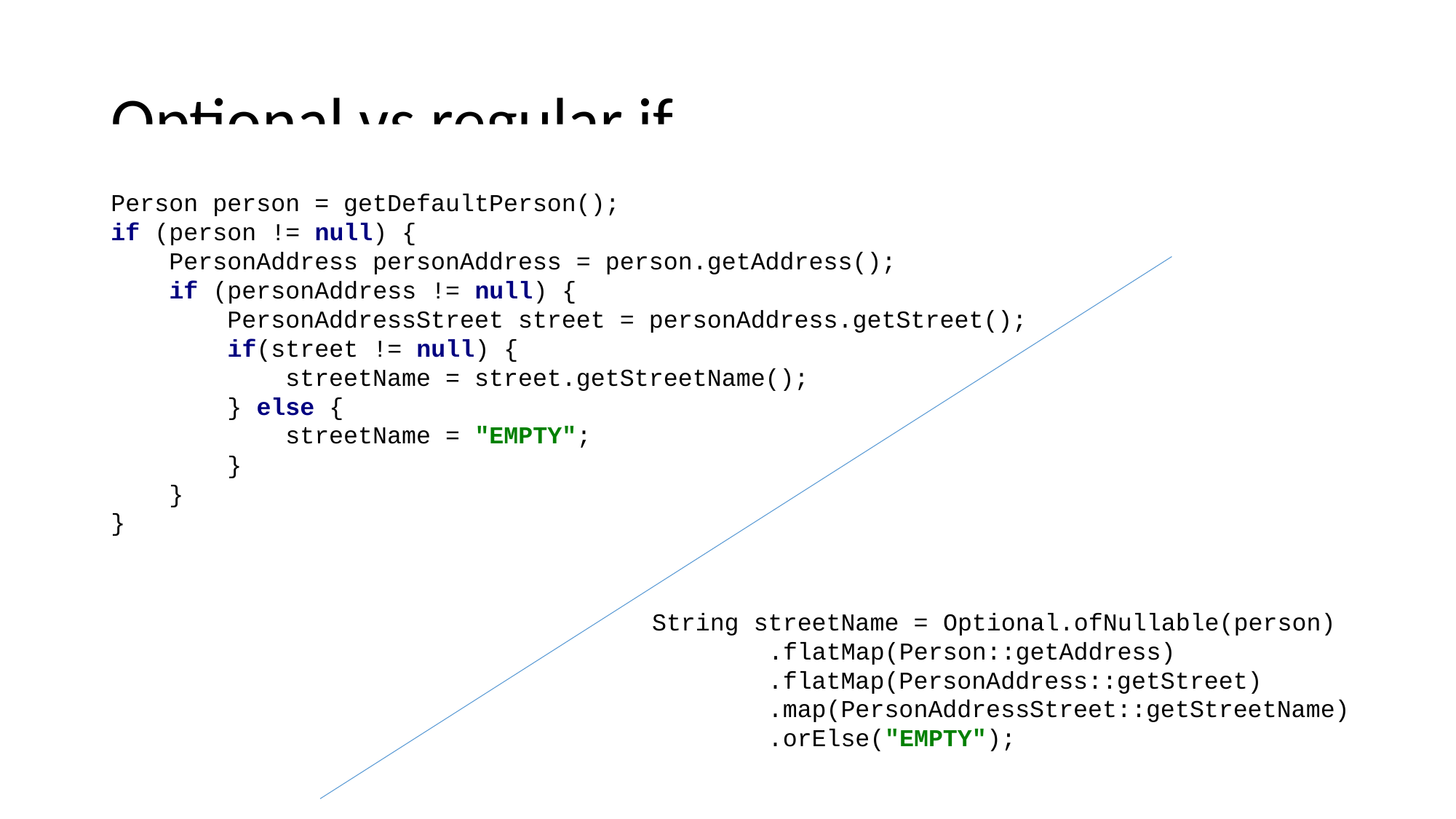

# Optional vs regular if
Person person = getDefaultPerson();
if (person != null) {
    PersonAddress personAddress = person.getAddress();
    if (personAddress != null) {
        PersonAddressStreet street = personAddress.getStreet();
        if(street != null) {
            streetName = street.getStreetName();
        } else {
            streetName = "EMPTY";
        }
    }
}
String streetName = Optional.ofNullable(person)
        .flatMap(Person::getAddress)
        .flatMap(PersonAddress::getStreet)
        .map(PersonAddressStreet::getStreetName)
        .orElse("EMPTY");